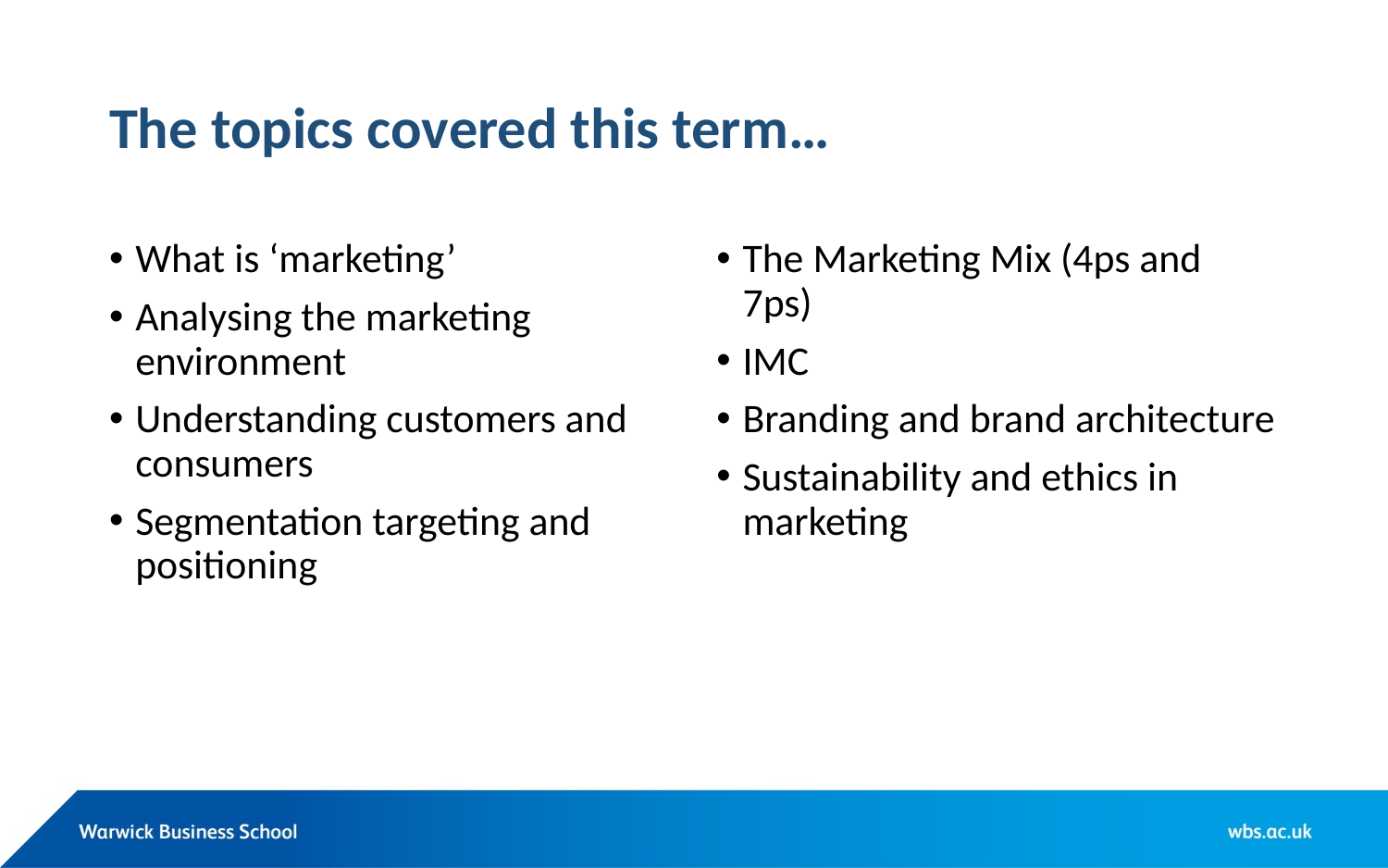

# The topics covered this term…
What is ‘marketing’
Analysing the marketing environment
Understanding customers and consumers
Segmentation targeting and positioning
The Marketing Mix (4ps and 7ps)
IMC
Branding and brand architecture
Sustainability and ethics in marketing